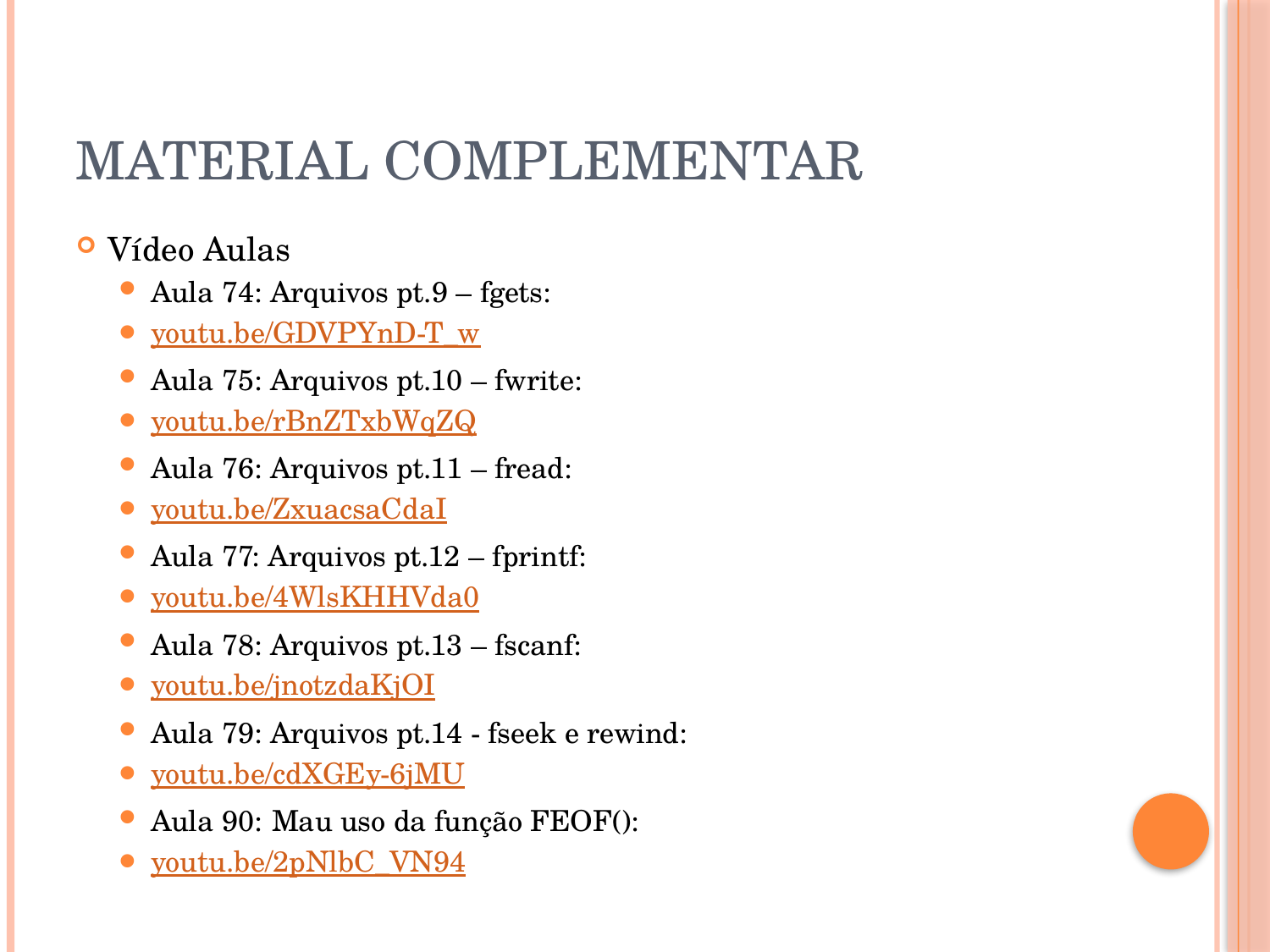

# Material Complementar
Vídeo Aulas
Aula 74: Arquivos pt.9 – fgets:
youtu.be/GDVPYnD-T_w
Aula 75: Arquivos pt.10 – fwrite:
youtu.be/rBnZTxbWqZQ
Aula 76: Arquivos pt.11 – fread:
youtu.be/ZxuacsaCdaI
Aula 77: Arquivos pt.12 – fprintf:
youtu.be/4WlsKHHVda0
Aula 78: Arquivos pt.13 – fscanf:
youtu.be/jnotzdaKjOI
Aula 79: Arquivos pt.14 - fseek e rewind:
youtu.be/cdXGEy-6jMU
Aula 90: Mau uso da função FEOF():
youtu.be/2pNlbC_VN94